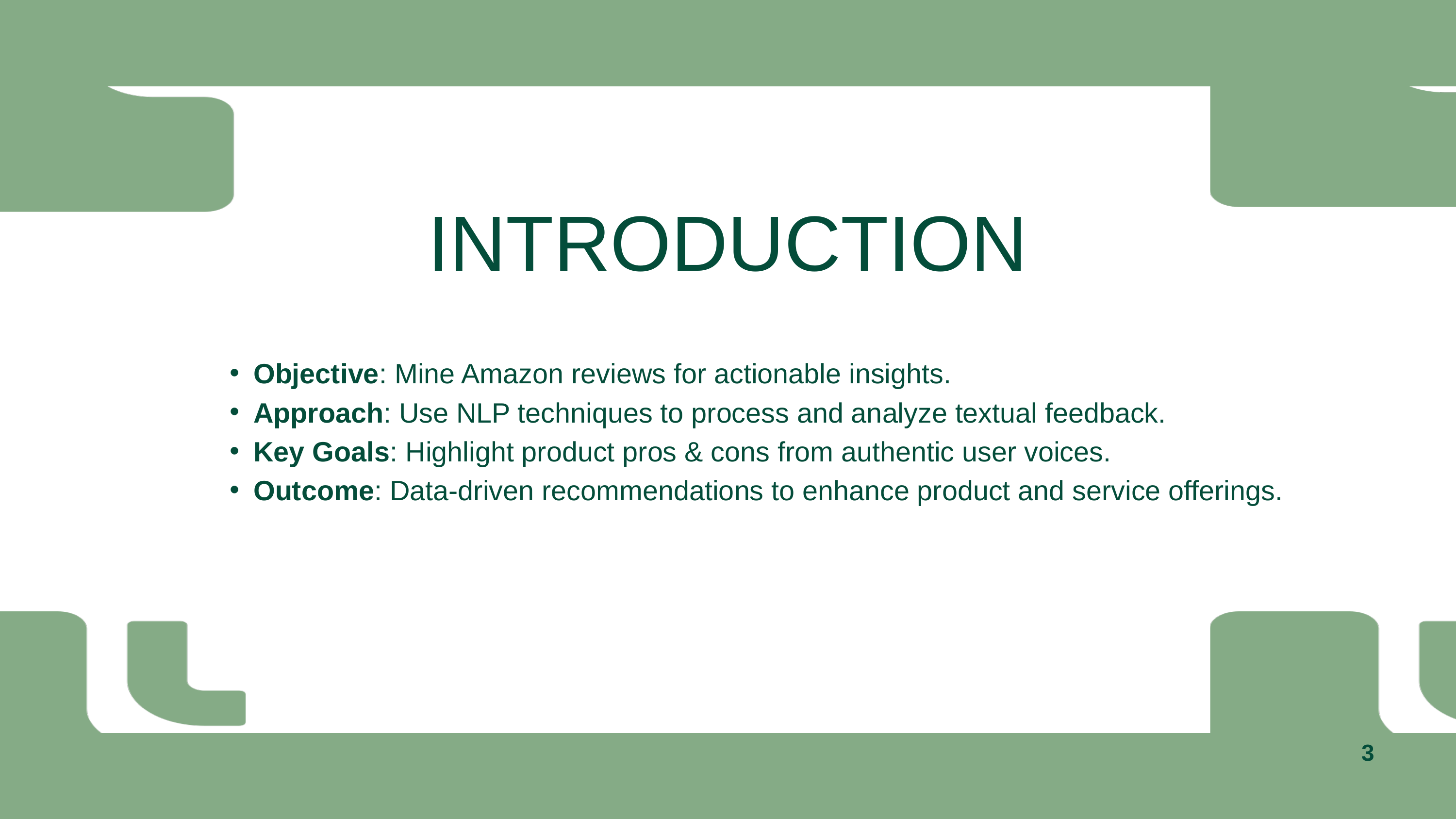

INTRODUCTION
Objective: Mine Amazon reviews for actionable insights.
Approach: Use NLP techniques to process and analyze textual feedback.
Key Goals: Highlight product pros & cons from authentic user voices.
Outcome: Data-driven recommendations to enhance product and service offerings.

3